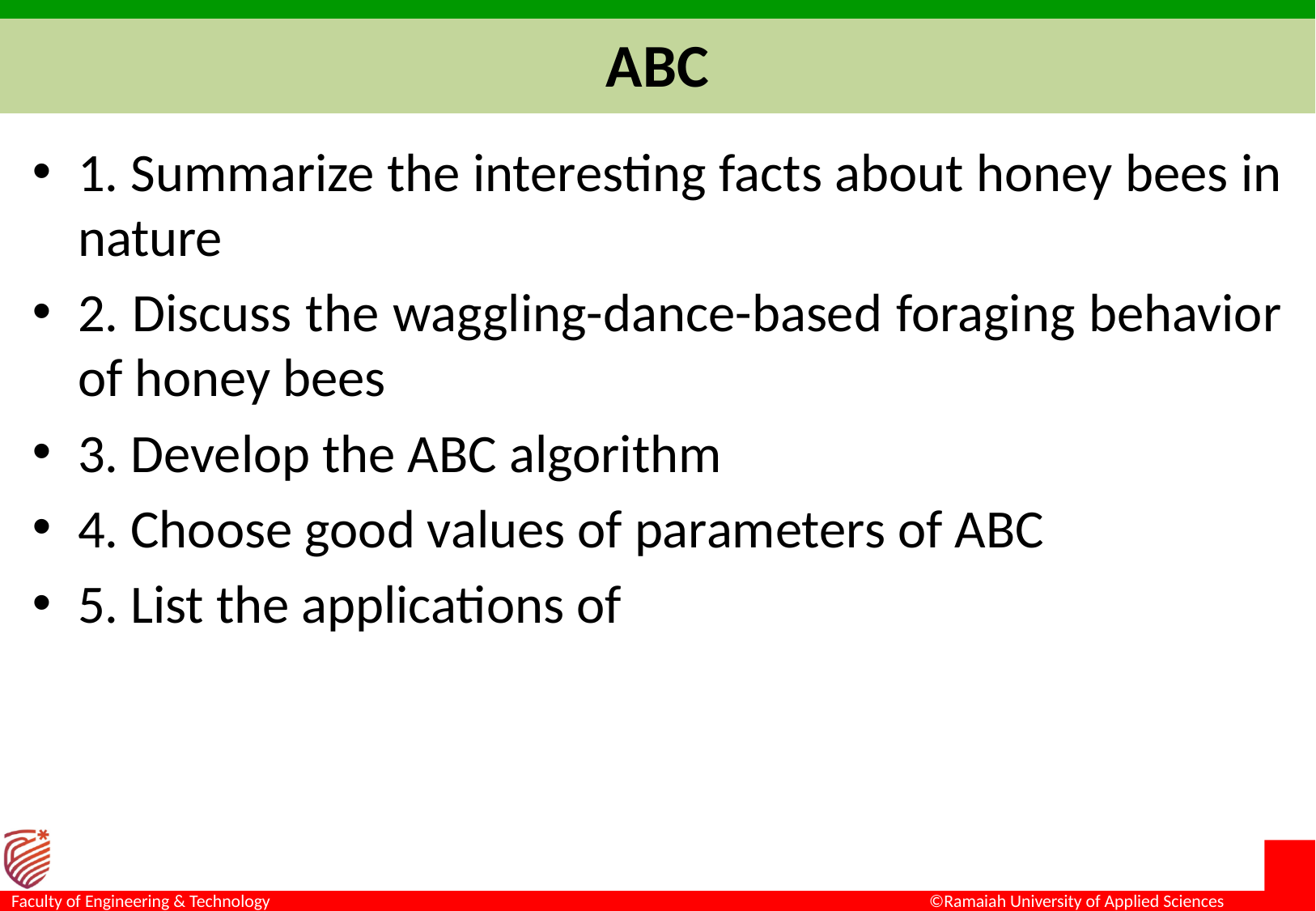

# ABC
1. Summarize the interesting facts about honey bees in nature
2. Discuss the waggling-dance-based foraging behavior of honey bees
3. Develop the ABC algorithm
4. Choose good values of parameters of ABC
5. List the applications of